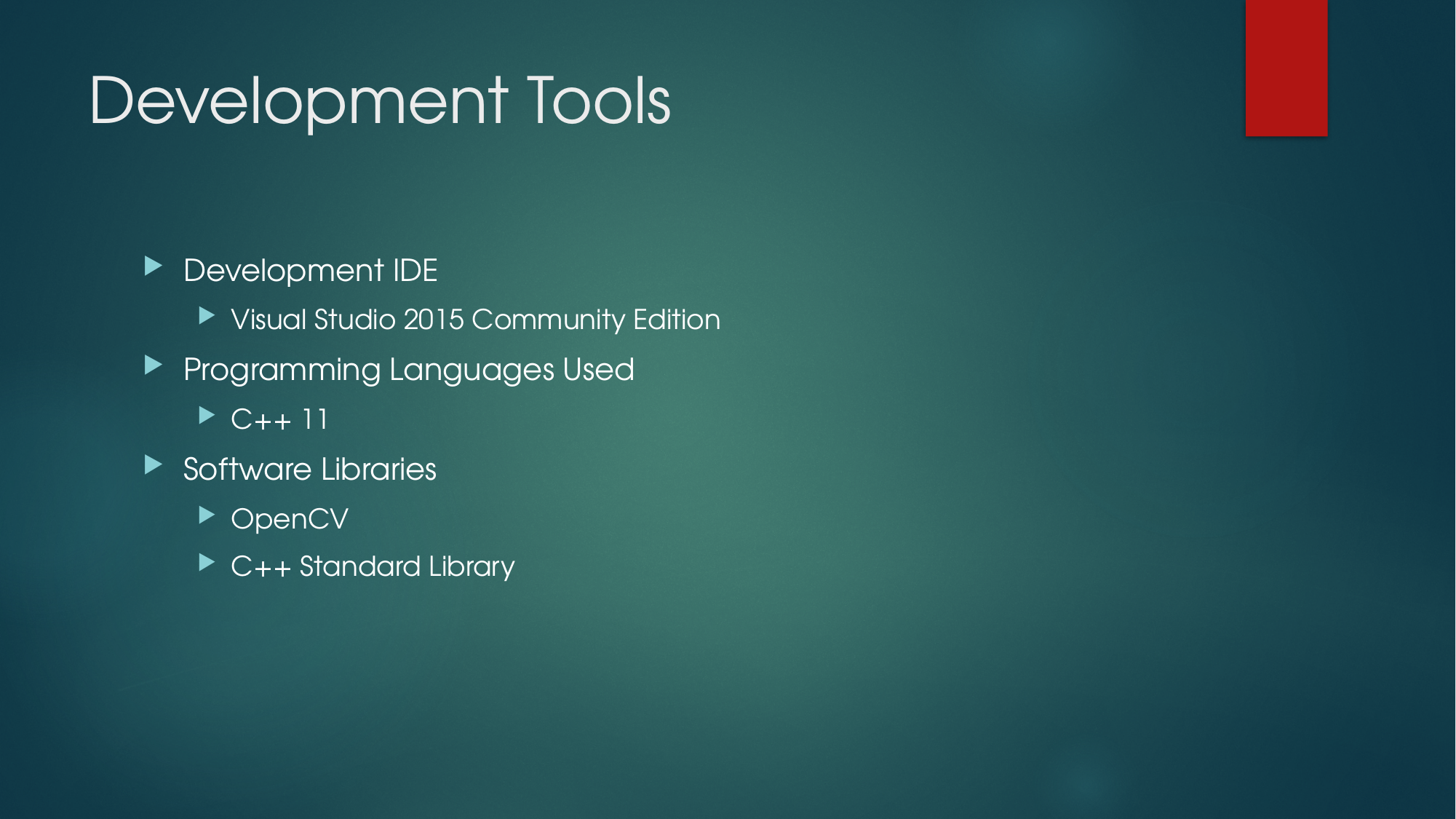

# Development Tools
Development IDE
Visual Studio 2015 Community Edition
Programming Languages Used
C++ 11
Software Libraries
OpenCV
C++ Standard Library